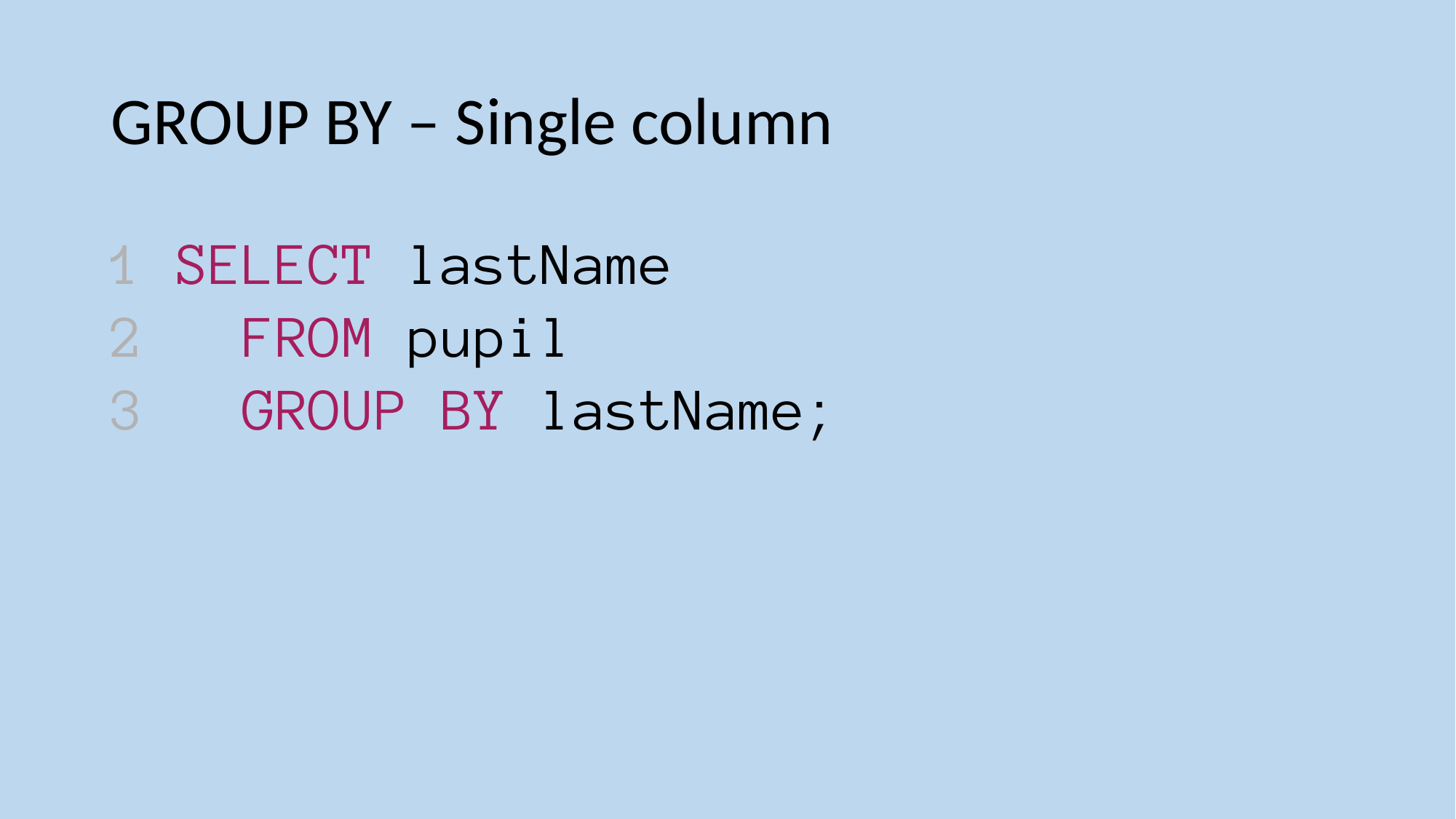

# GROUP BY – Single column
1 SELECT lastName
2   FROM pupil
3   GROUP BY lastName;